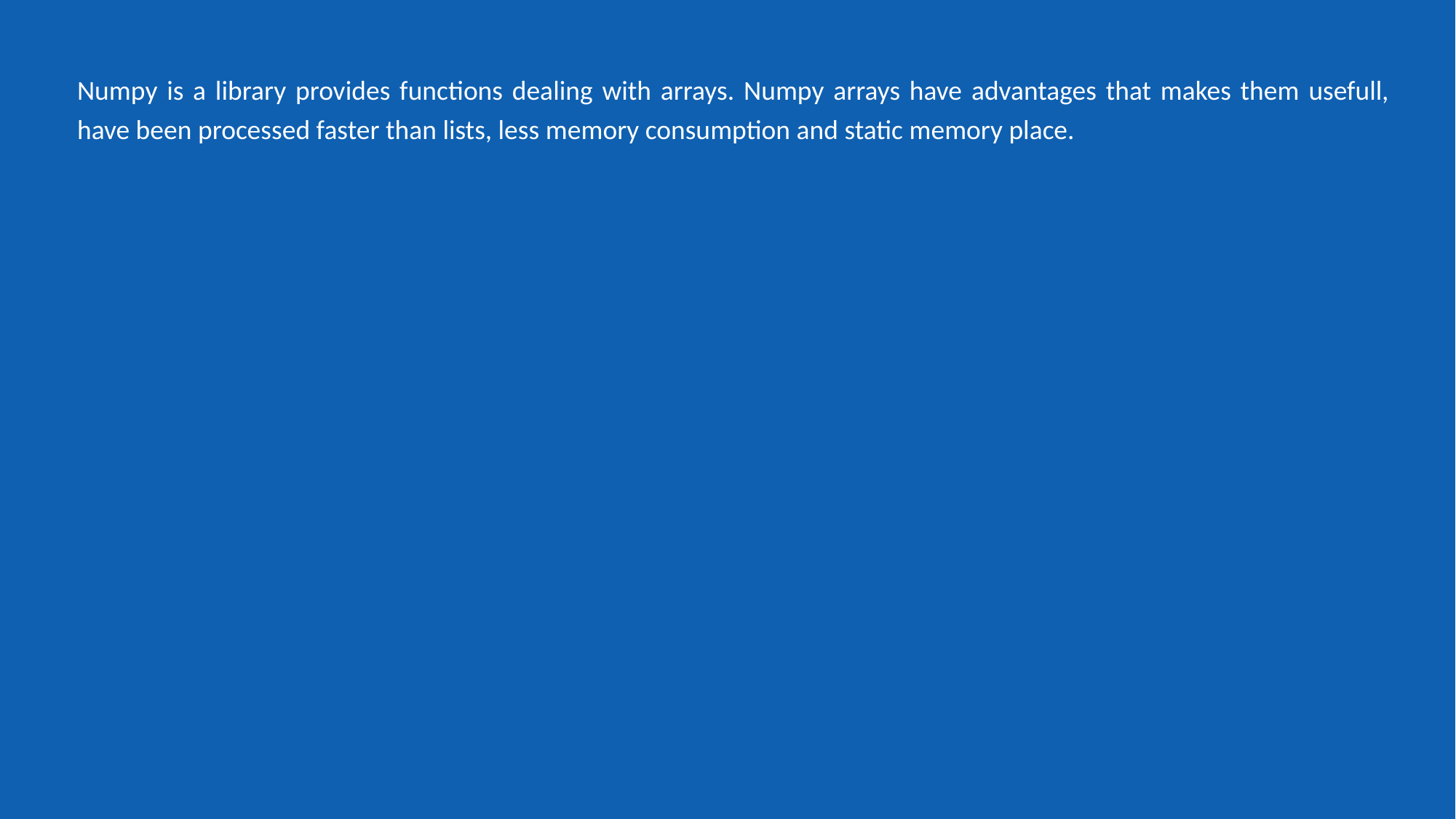

Numpy is a library provides functions dealing with arrays. Numpy arrays have advantages that makes them usefull, have been processed faster than lists, less memory consumption and static memory place.